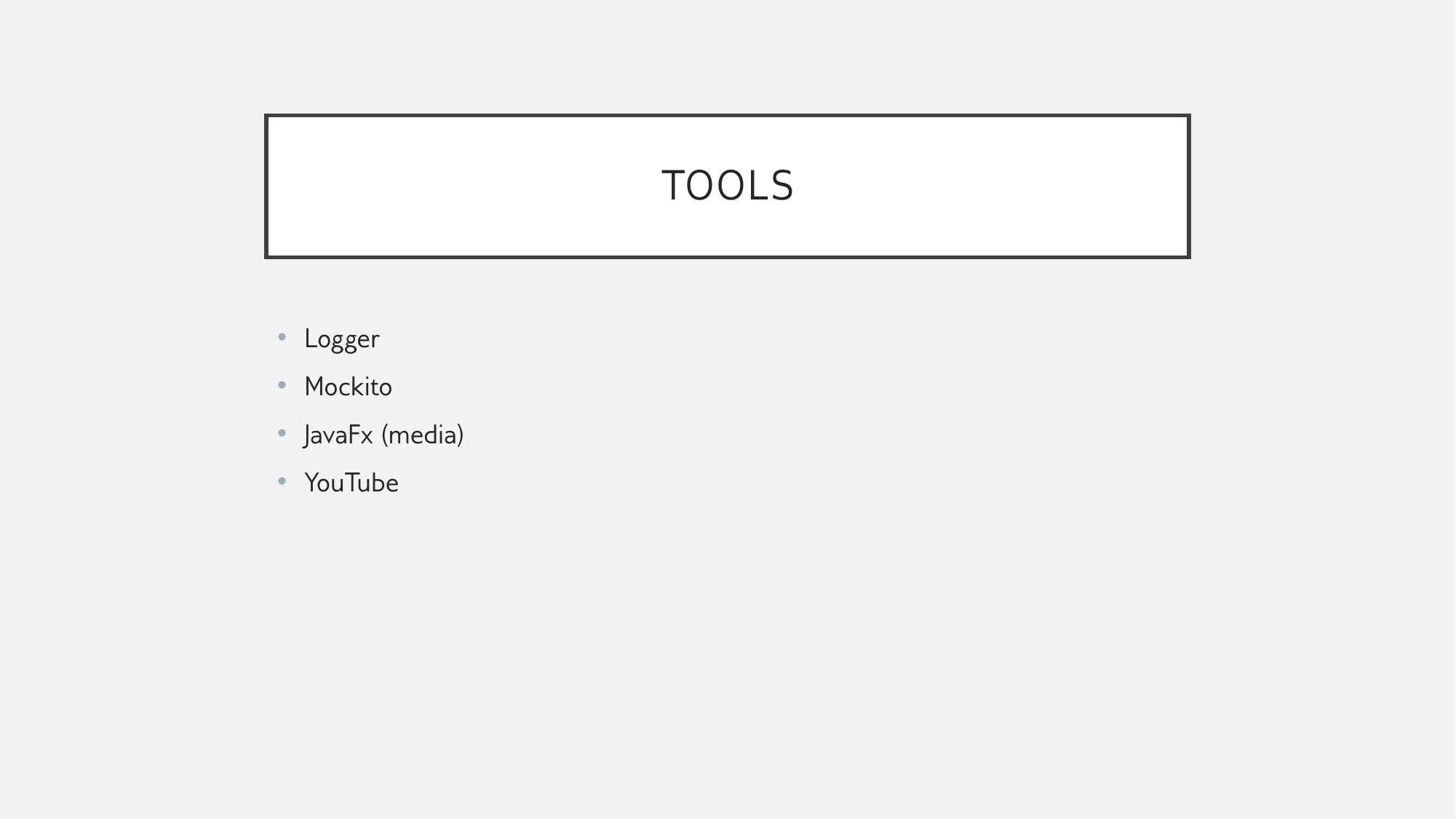

# Tools
Logger
Mockito
JavaFx (media)
YouTube